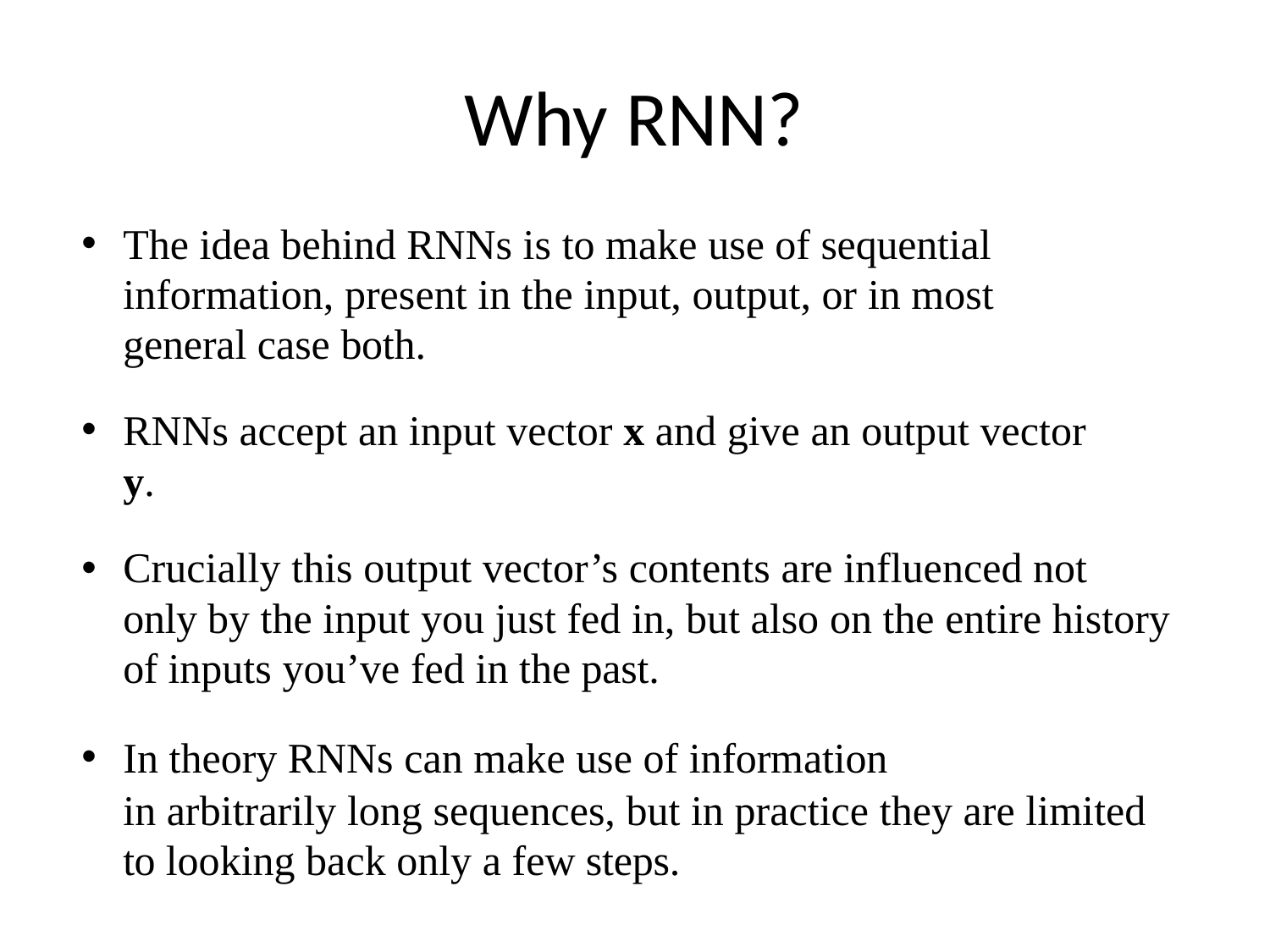

# Why RNN?
The idea behind RNNs is to make use of sequential information, present in the input, output, or in most general case both.
RNNs accept an input vector x and give an output vector y.
Crucially this output vector’s contents are influenced not only by the input you just fed in, but also on the entire history of inputs you’ve fed in the past.
In theory RNNs can make use of information
in arbitrarily long sequences, but in practice they are limited to looking back only a few steps.